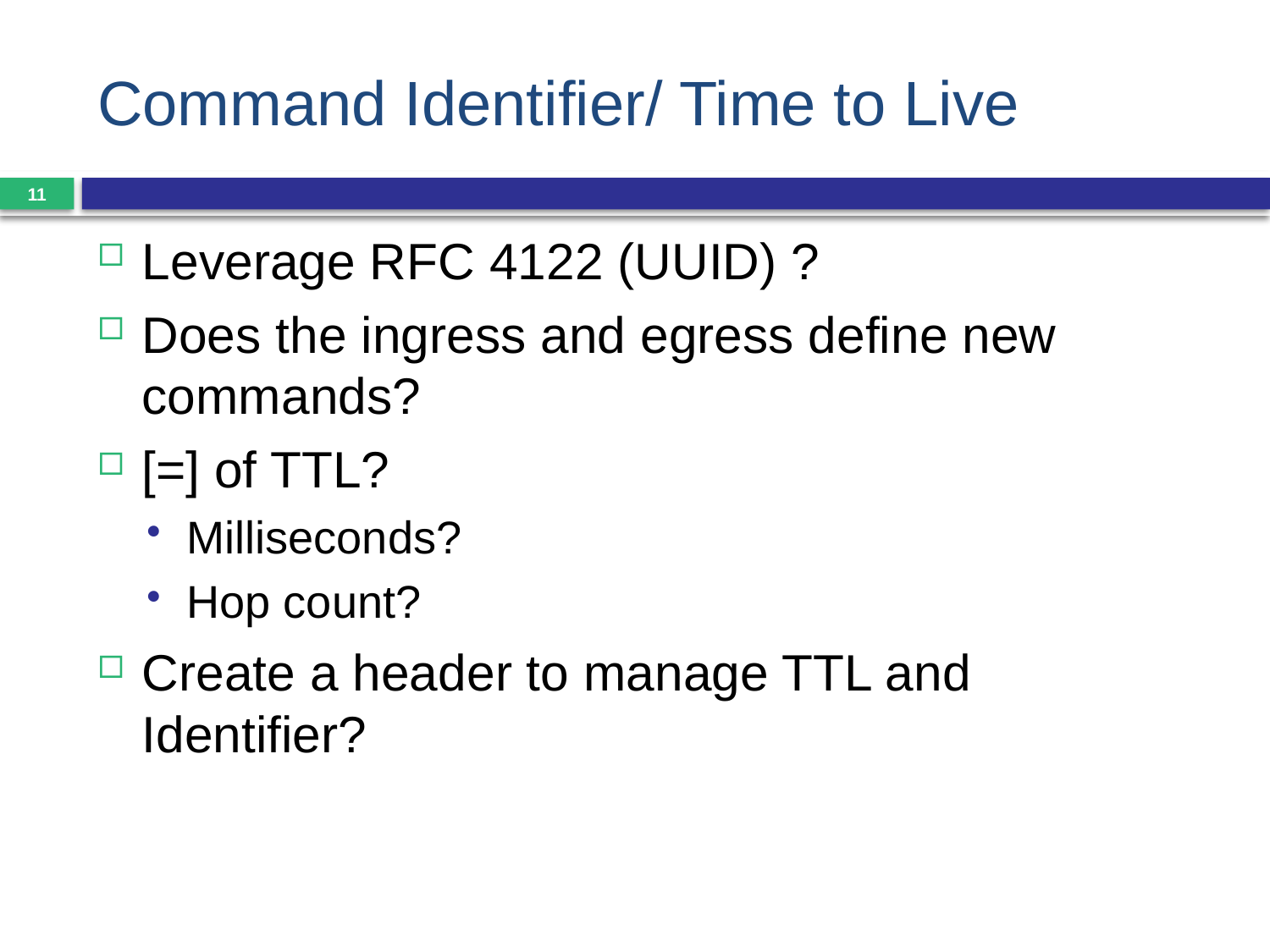

# Command Identifier/ Time to Live
11
Leverage RFC 4122 (UUID) ?
Does the ingress and egress define new commands?
[=] of TTL?
Milliseconds?
Hop count?
Create a header to manage TTL and Identifier?